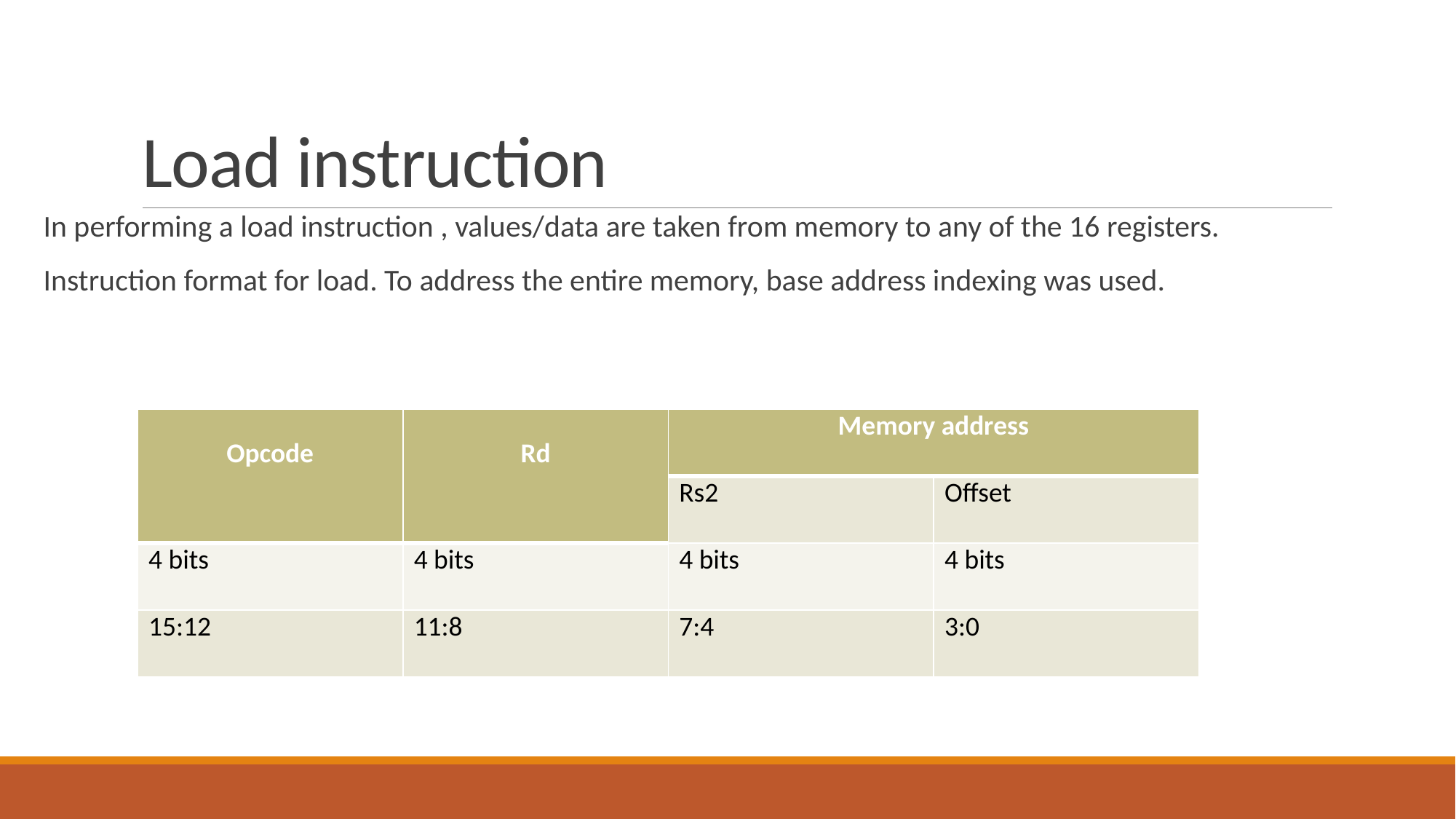

# Load instruction
In performing a load instruction , values/data are taken from memory to any of the 16 registers.
Instruction format for load. To address the entire memory, base address indexing was used.

| Opcode | Rd | Memory address |  |
| --- | --- | --- | --- |
|  |  | Rs2 | Offset |
| 4 bits | 4 bits | 4 bits | 4 bits |
| 15:12 | 11:8 | 7:4 | 3:0 |